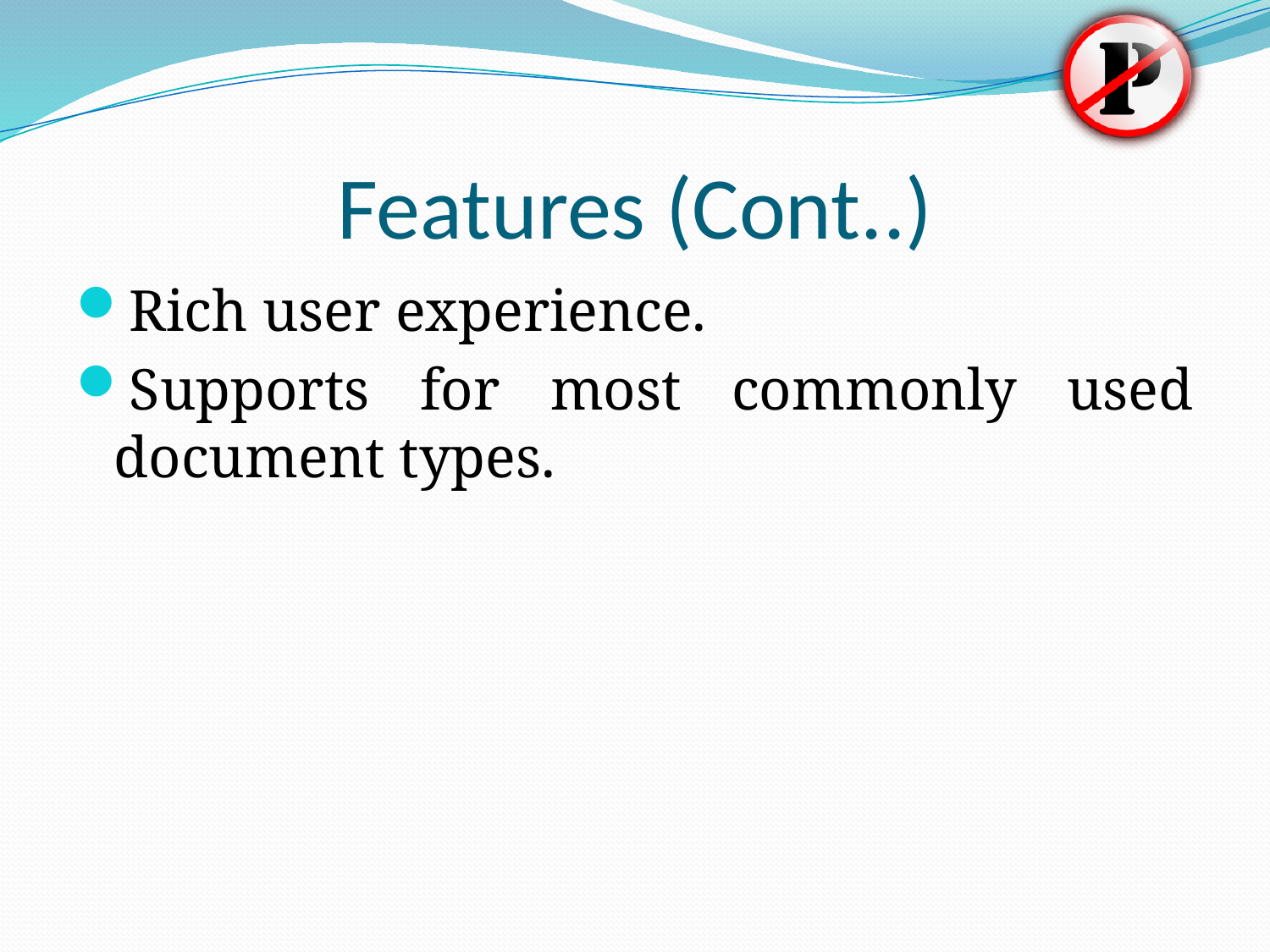

# Features (Cont..)
Rich user experience.
Supports for most commonly used document types.